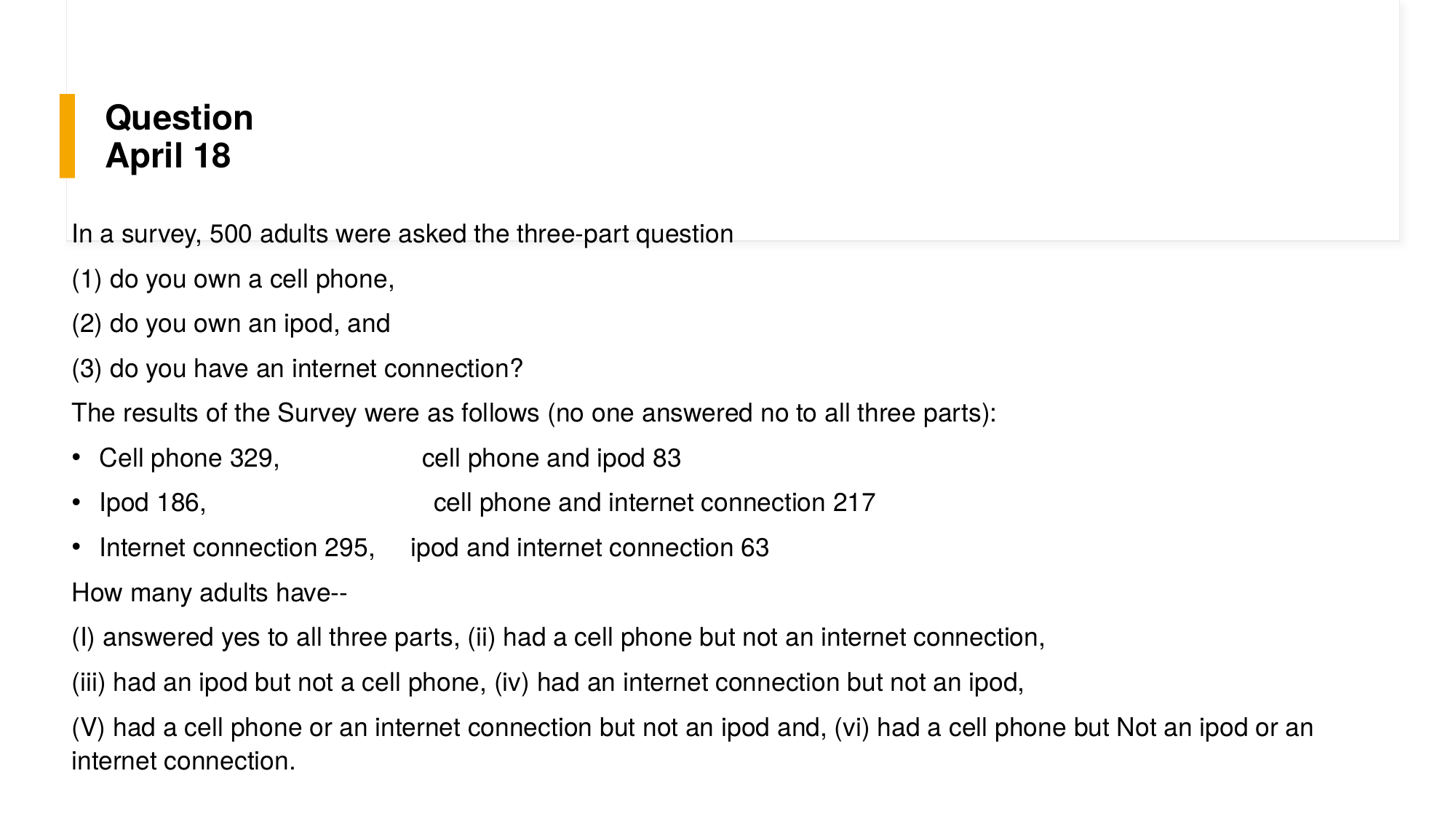

# Question April 18
In a survey, 500 adults were asked the three-part question
(1) do you own a cell phone,
(2) do you own an ipod, and
(3) do you have an internet connection?
The results of the Survey were as follows (no one answered no to all three parts):
Cell phone 329,                    cell phone and ipod 83
Ipod 186,                                cell phone and internet connection 217
Internet connection 295,     ipod and internet connection 63
How many adults have--
(I) answered yes to all three parts, (ii) had a cell phone but not an internet connection,
(iii) had an ipod but not a cell phone, (iv) had an internet connection but not an ipod,
(V) had a cell phone or an internet connection but not an ipod and, (vi) had a cell phone but Not an ipod or an internet connection.